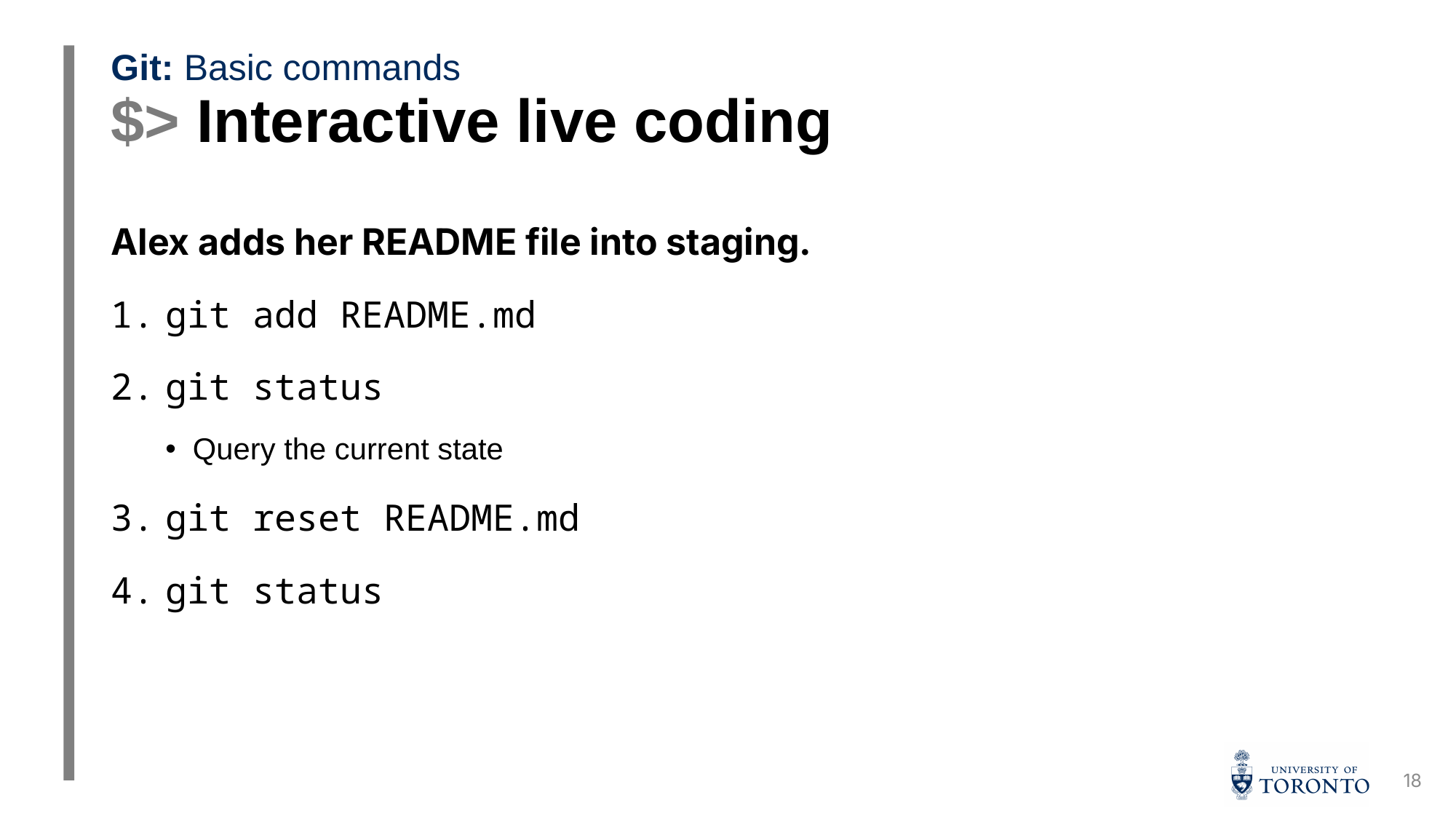

# $> Interactive live coding
Git: Basic commands

Alex adds her README file into staging.
git add README.md
git status
Query the current state
git reset README.md
git status

18